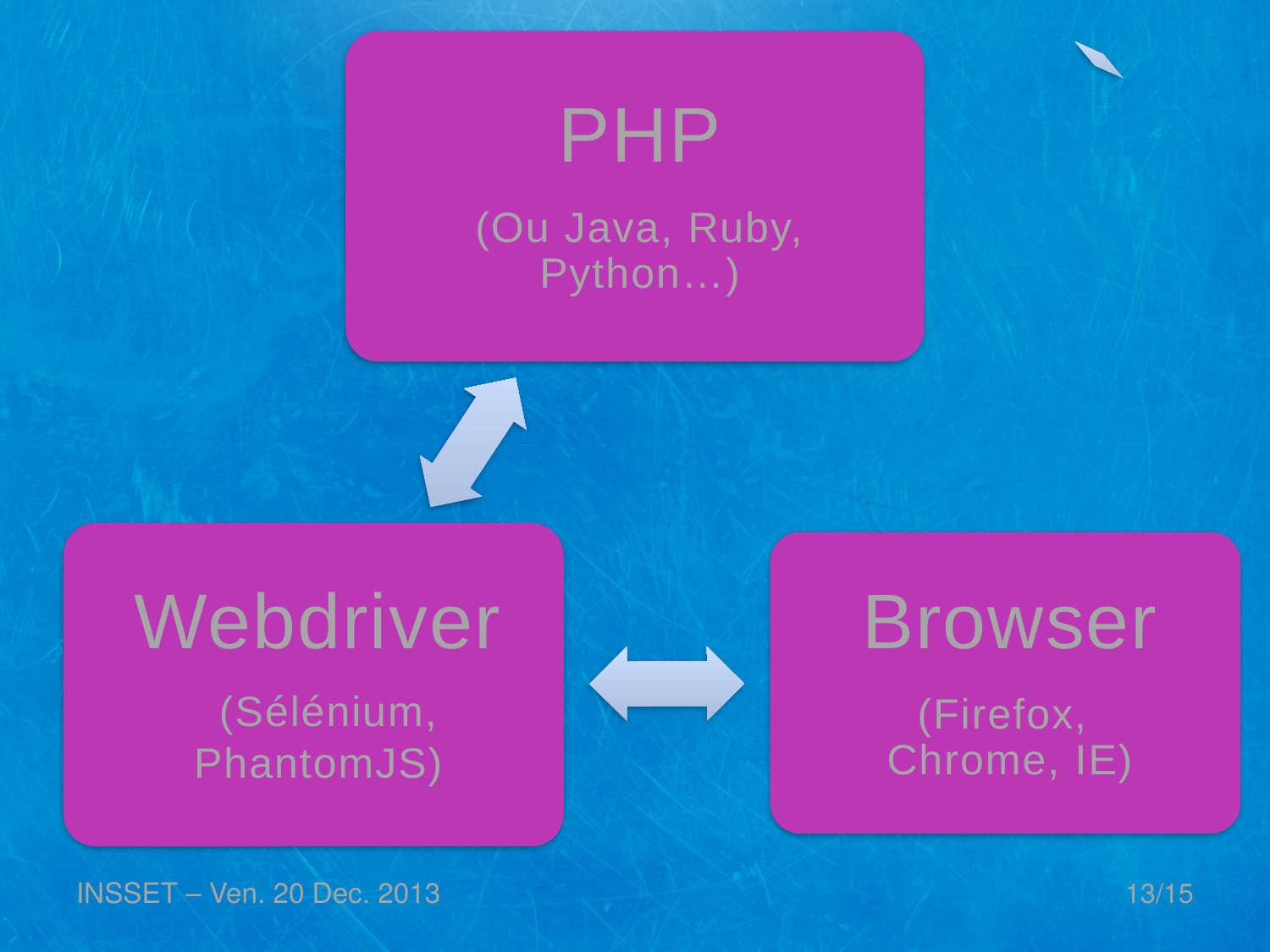

PHP
(Ou Java, Ruby, Python…)

Browser
(Firefox,
Chrome, IE)

Webdriver
 (Sélénium, PhantomJS)

INSSET – Ven. 20 Dec. 2013
13/15